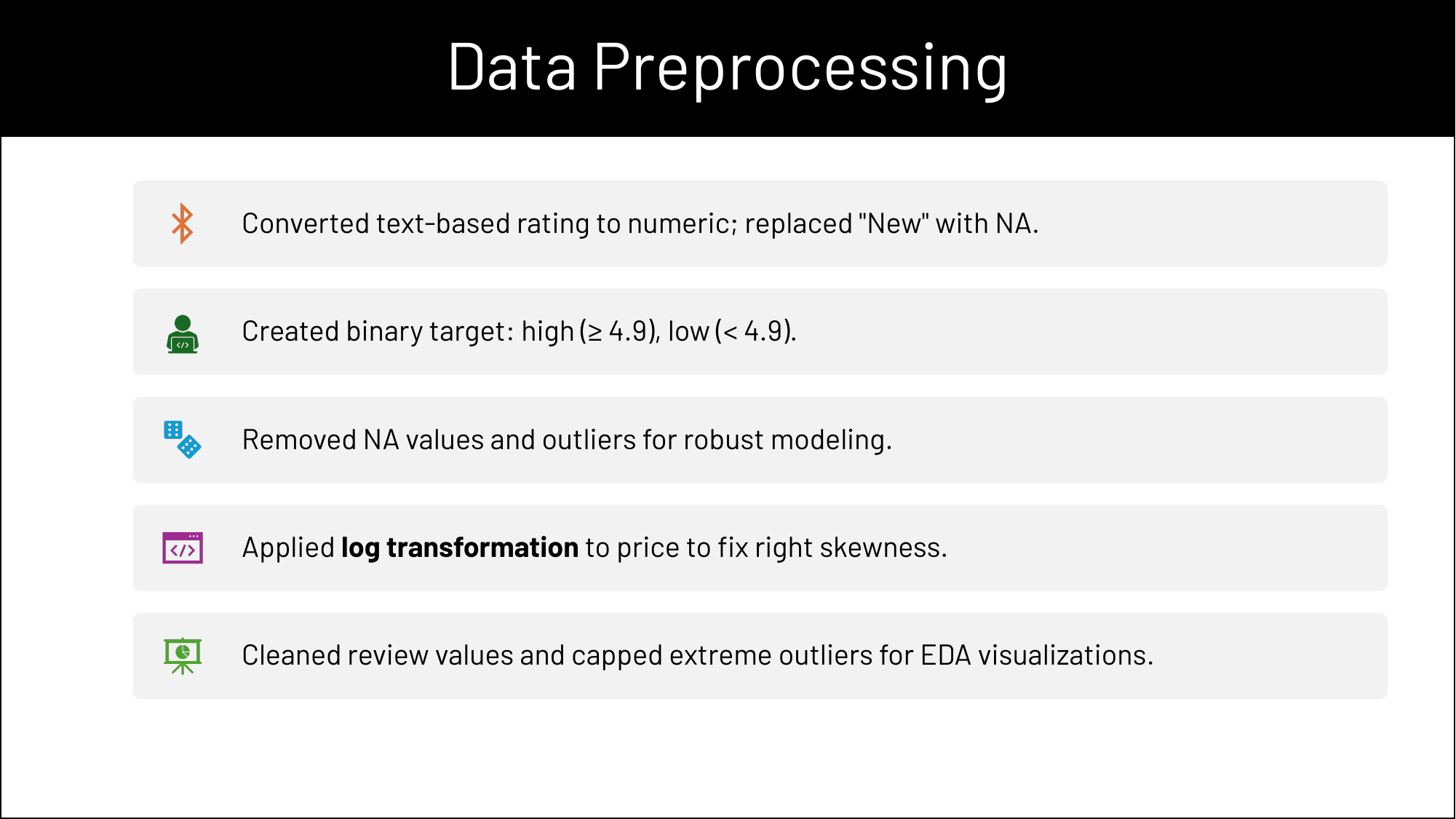

# Data Preprocessing
Converted text-based rating to numeric; replaced "New" with NA.
Created binary target: high (≥ 4.9), low (< 4.9).
Removed NA values and outliers for robust modeling.
Applied log transformation to price to fix right skewness.
Cleaned review values and capped extreme outliers for EDA visualizations.